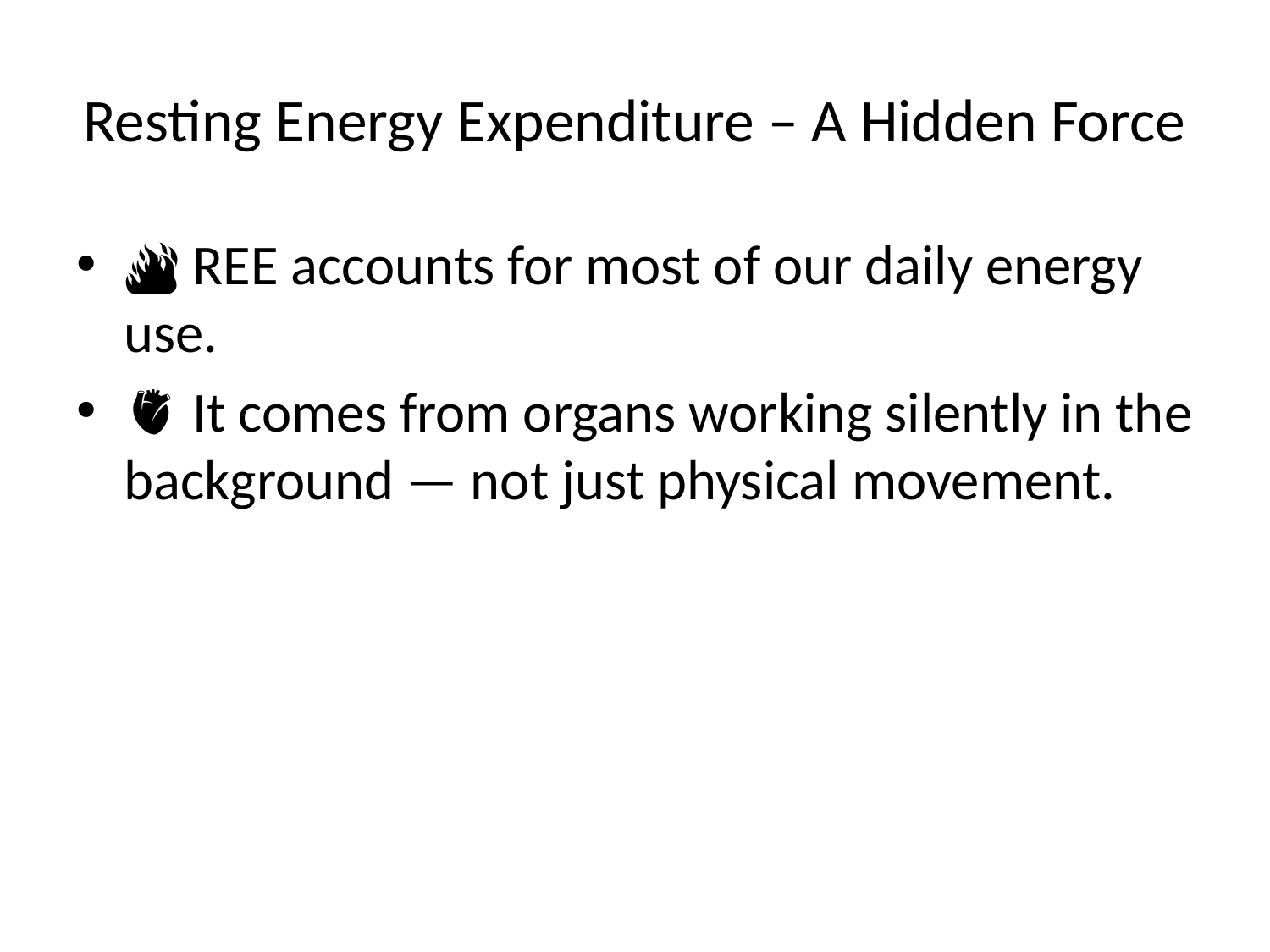

# Resting Energy Expenditure – A Hidden Force
🔥 REE accounts for most of our daily energy use.
🫀 It comes from organs working silently in the background — not just physical movement.